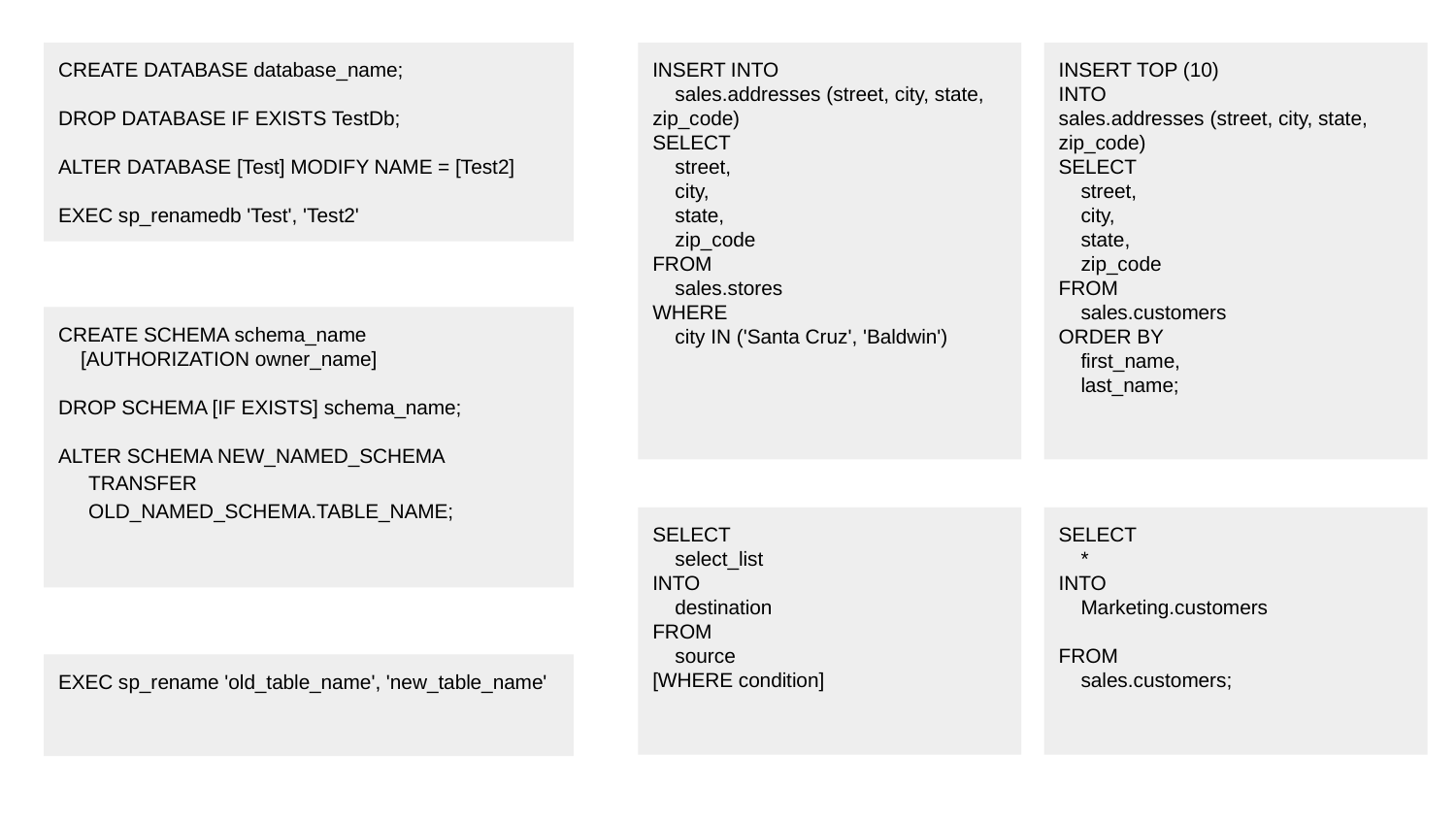

CREATE DATABASE database_name;

DROP DATABASE IF EXISTS TestDb;

ALTER DATABASE [Test] MODIFY NAME = [Test2]

EXEC sp_renamedb 'Test', 'Test2'
INSERT INTO
    sales.addresses (street, city, state, zip_code)
SELECT
    street,
    city,
    state,
    zip_code
FROM
    sales.stores
WHERE
    city IN ('Santa Cruz', 'Baldwin')

INSERT TOP (10)
INTO
sales.addresses (street, city, state, zip_code)
SELECT
    street,
    city,
    state,
    zip_code
FROM
    sales.customers
ORDER BY
    first_name,
    last_name;

CREATE SCHEMA schema_name
    [AUTHORIZATION owner_name]

DROP SCHEMA [IF EXISTS] schema_name;

ALTER SCHEMA NEW_NAMED_SCHEMA
TRANSFER OLD_NAMED_SCHEMA.TABLE_NAME;

SELECT
    select_list
INTO
    destination
FROM
    source
[WHERE condition]

SELECT
    *
INTO
    Marketing.customers

FROM
    sales.customers;

EXEC sp_rename 'old_table_name', 'new_table_name'